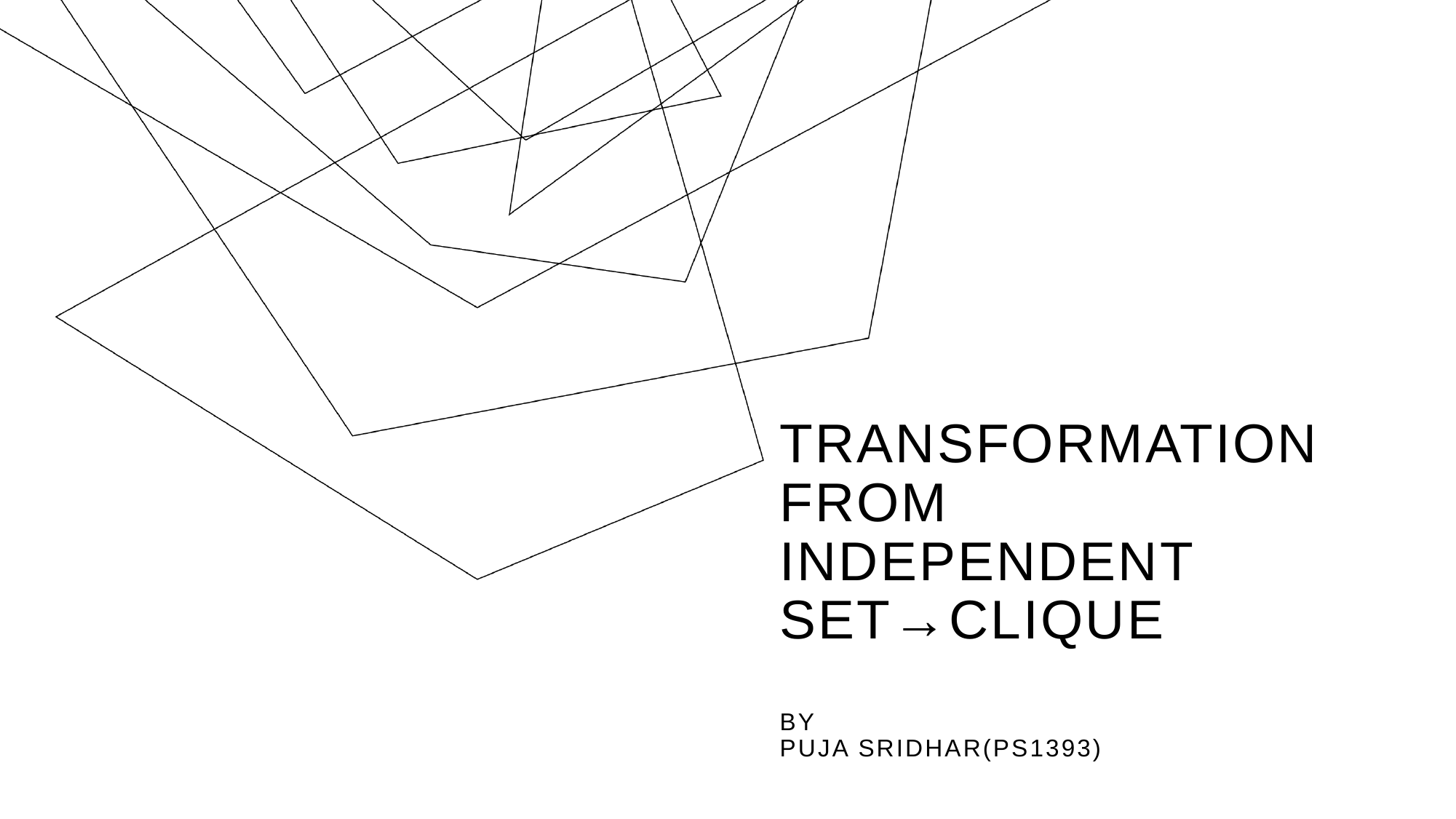

# Transformation from INDEPENDENT SET→CLIQUE by Puja Sridhar(ps1393)